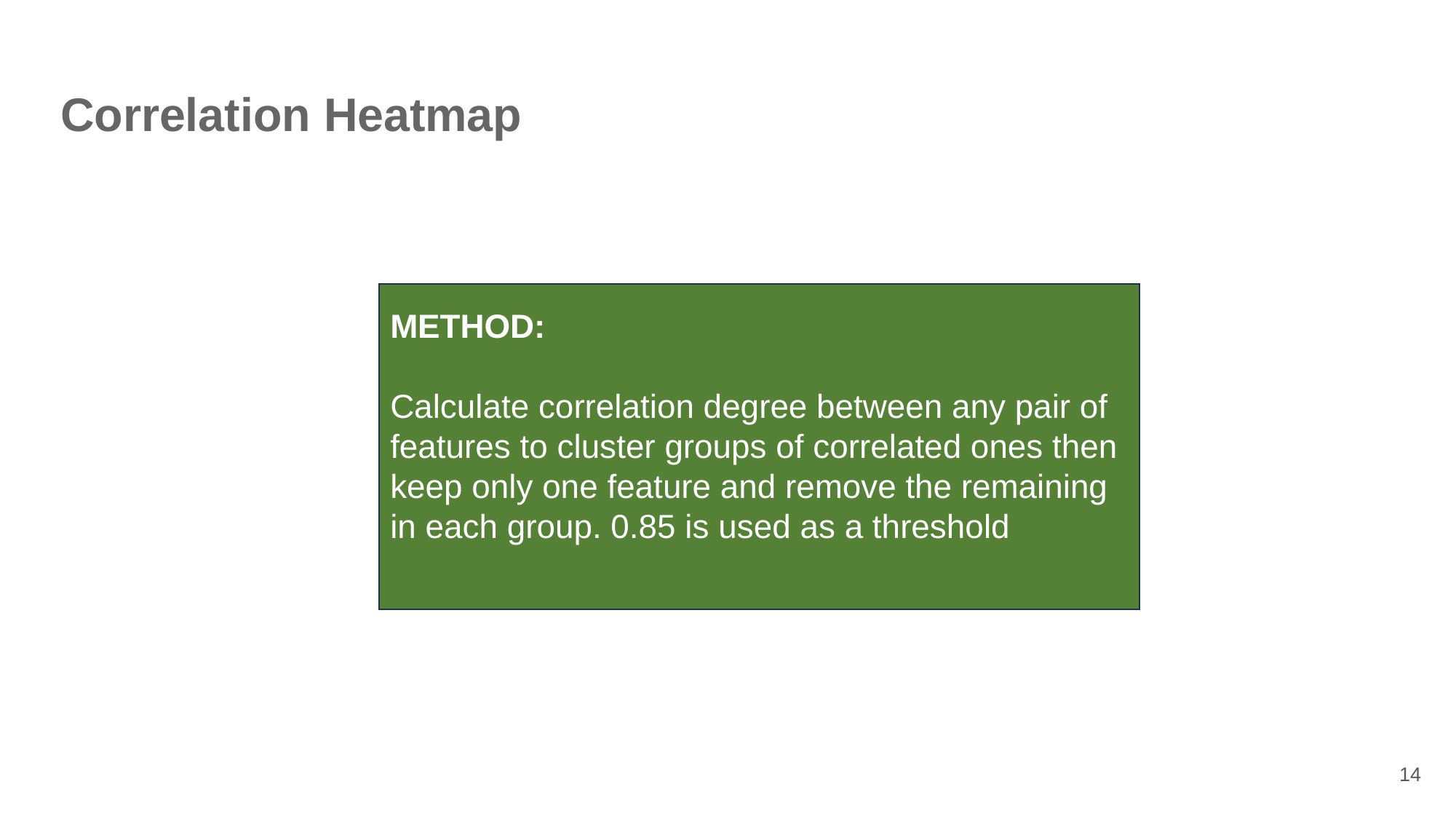

# Correlation Heatmap

METHOD:

Calculate correlation degree between any pair of features to cluster groups of correlated ones then keep only one feature and remove the remaining in each group. 0.85 is used as a threshold

14